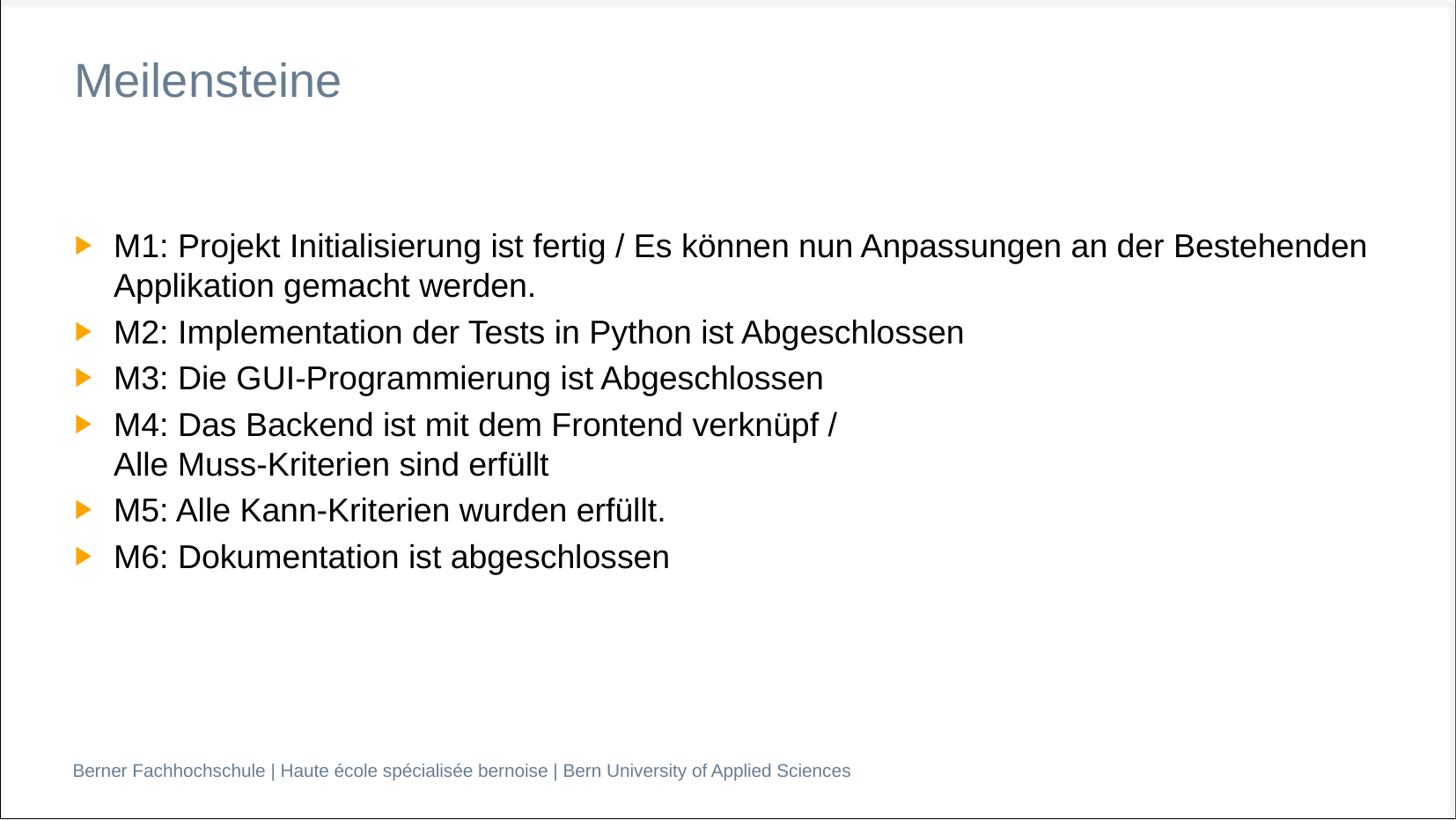

Meilensteine

M1: Projekt Initialisierung ist fertig / Es können nun Anpassungen an der Bestehenden Applikation gemacht werden.
M2: Implementation der Tests in Python ist Abgeschlossen
M3: Die GUI-Programmierung ist Abgeschlossen
M4: Das Backend ist mit dem Frontend verknüpf /
Alle Muss-Kriterien sind erfüllt
M5: Alle Kann-Kriterien wurden erfüllt.
M6: Dokumentation ist abgeschlossen